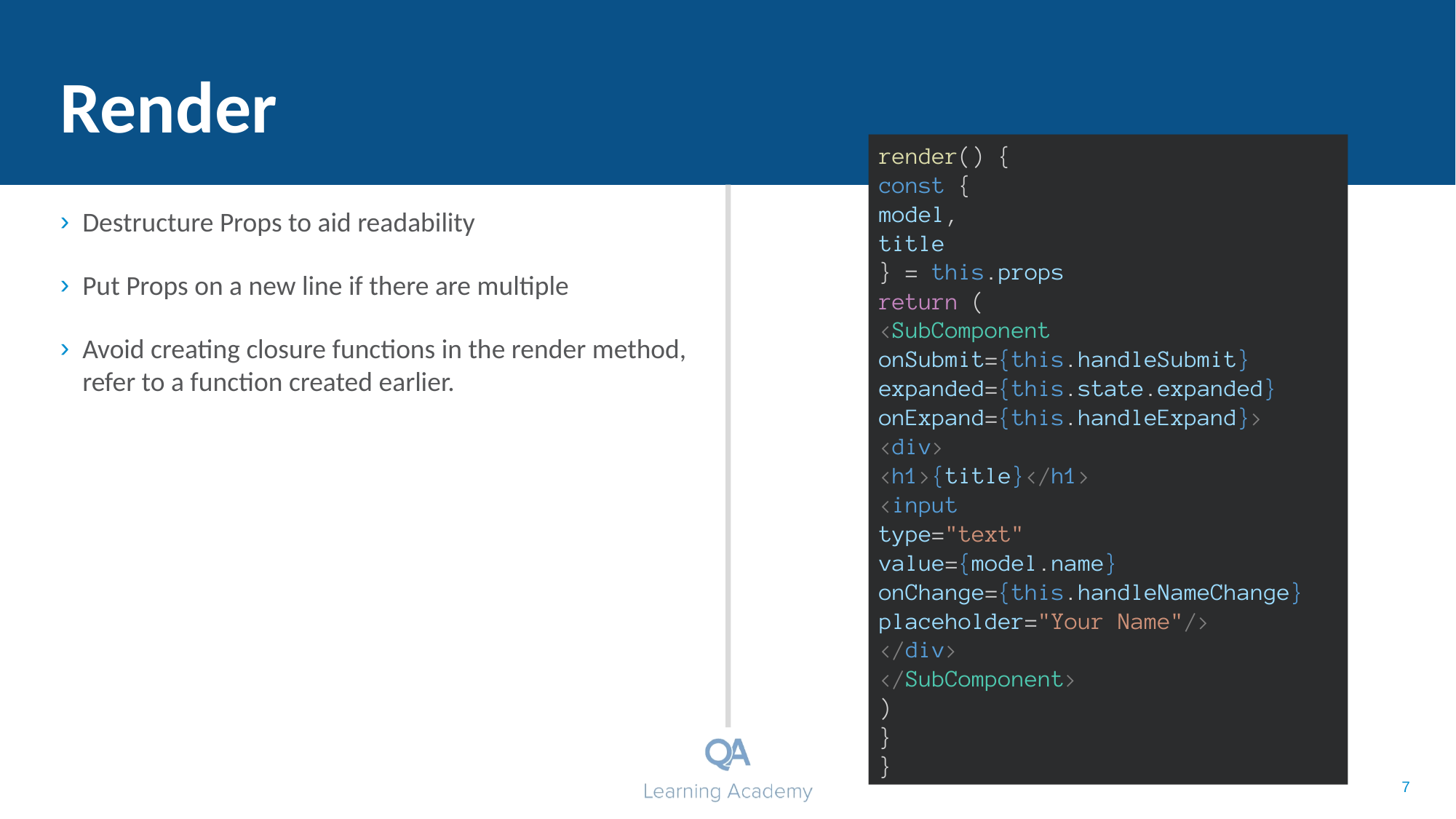

# Render
render() {
const {
model,
title
} = this.props
return (
<SubComponent
onSubmit={this.handleSubmit}
expanded={this.state.expanded}
onExpand={this.handleExpand}>
<div>
<h1>{title}</h1>
<input
type="text"
value={model.name}
onChange={this.handleNameChange}
placeholder="Your Name"/>
</div>
</SubComponent>
)
}
}
Destructure Props to aid readability
Put Props on a new line if there are multiple
Avoid creating closure functions in the render method, refer to a function created earlier.